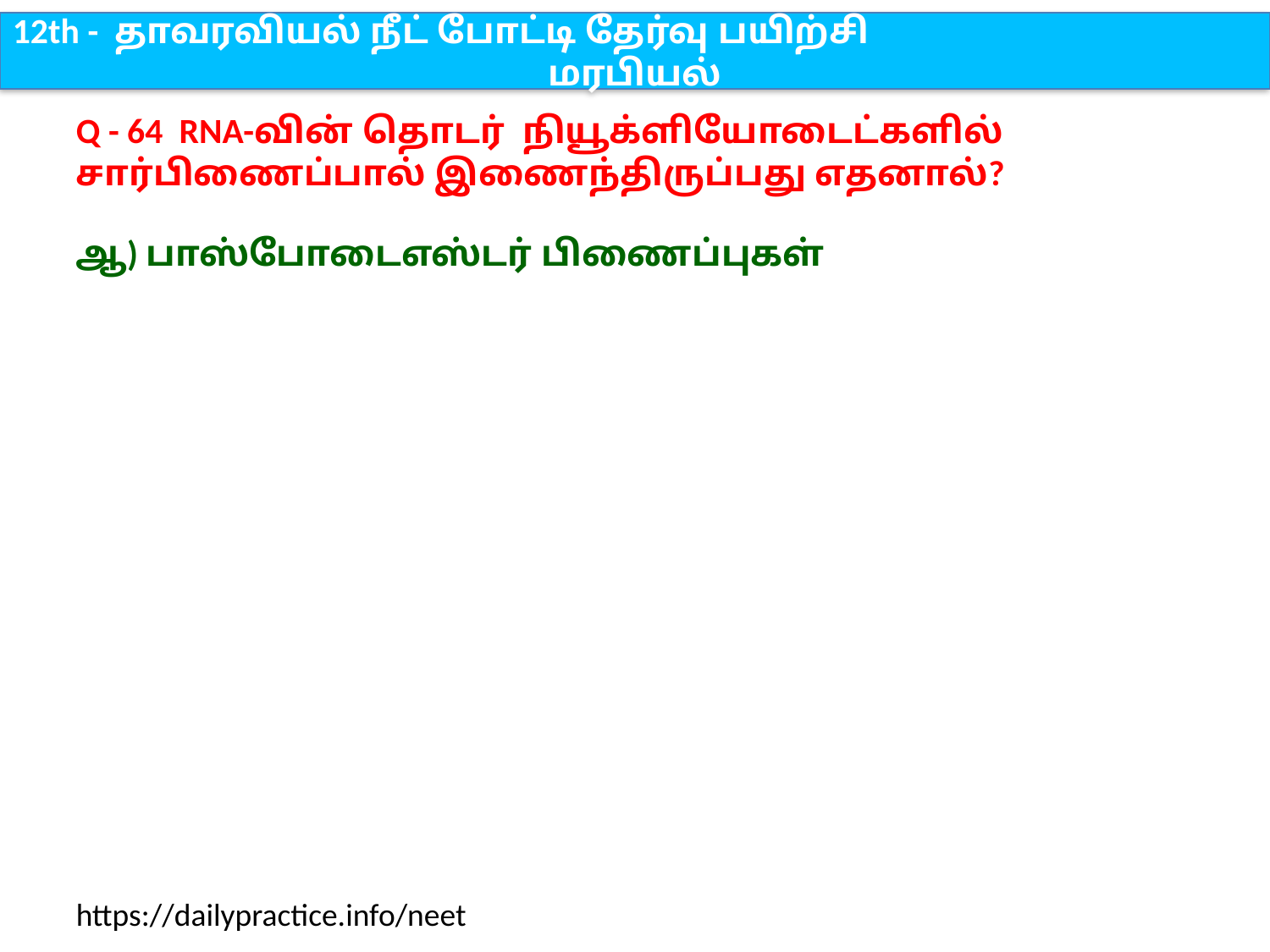

12th -  தாவரவியல் நீட் போட்டி தேர்வு பயிற்சி
மரபியல்

Q - 64  RNA-வின் தொடர்  நியூக்ளியோடைட்களில் சார்பிணைப்பால் இணைந்திருப்பது எதனால்?

ஆ) பாஸ்போடைஎஸ்டர் பிணைப்புகள்
https://dailypractice.info/neet